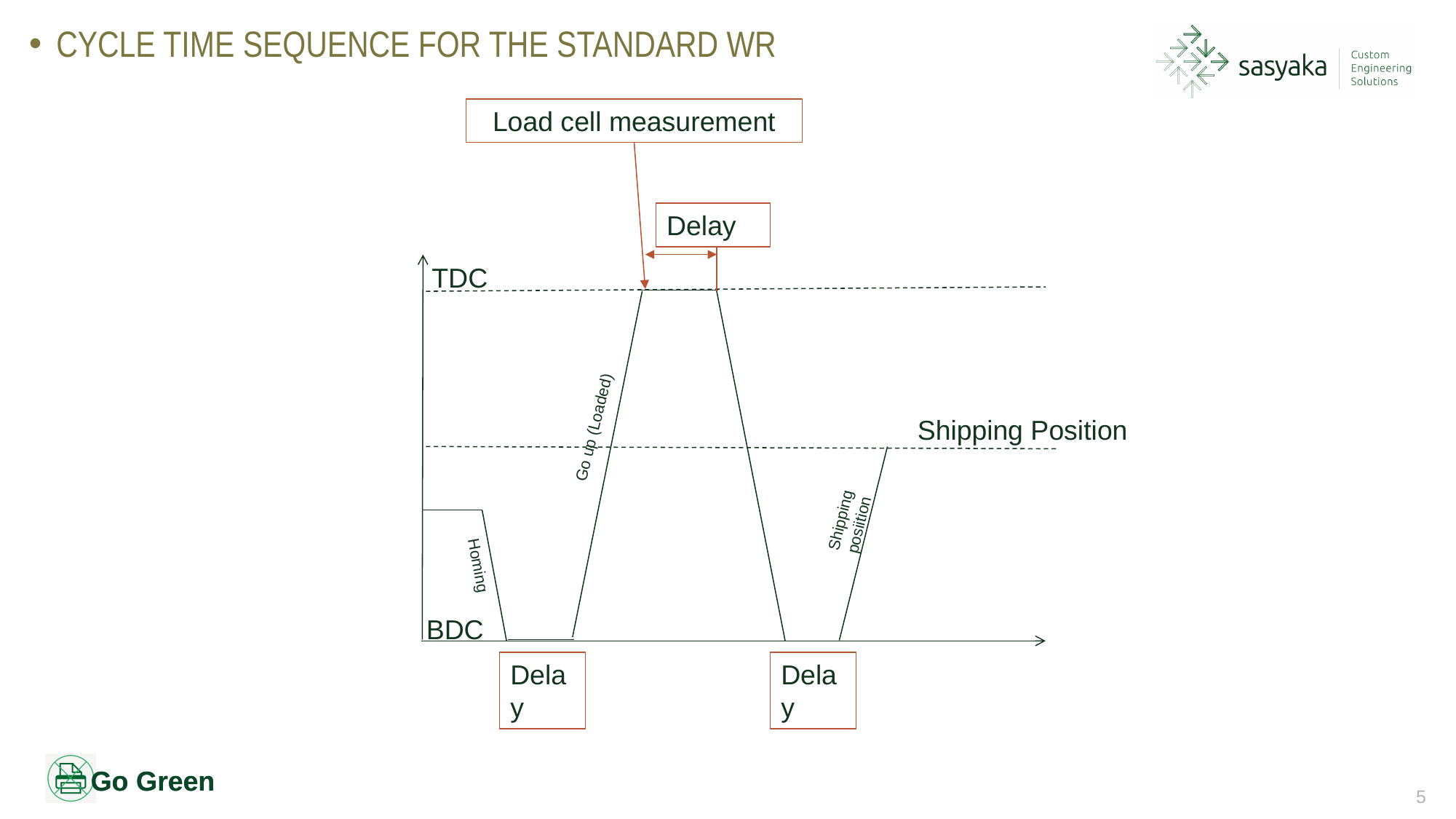

Cycle Time Sequence for the standard WR

Load cell measurement
Delay
TDC
Shipping Position
Go up (Loaded)
Shipping posiition
Homing
BDC
Delay
Delay
5